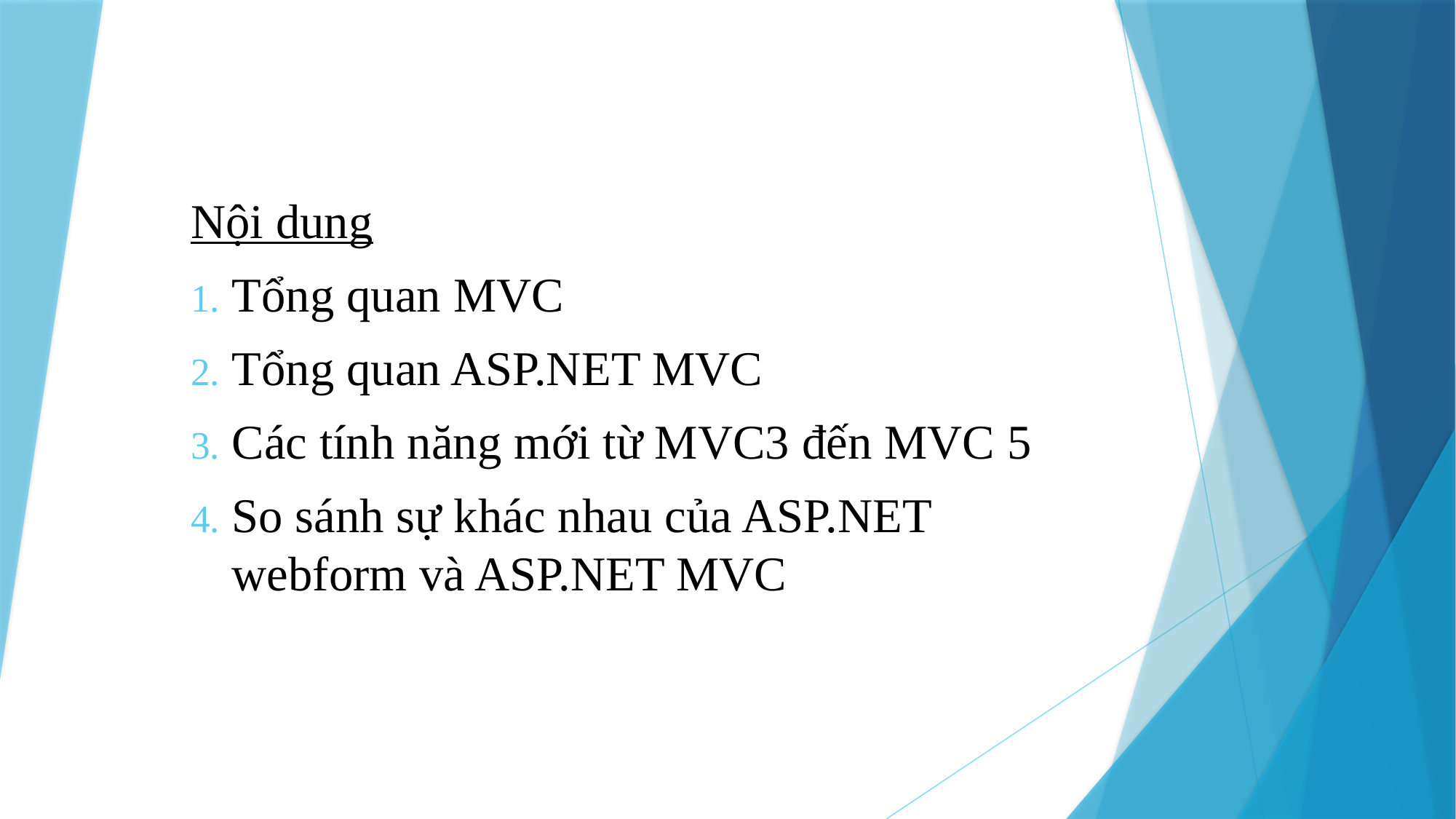

Nội dung
Tổng quan MVC
Tổng quan ASP.NET MVC
Các tính năng mới từ MVC3 đến MVC 5
So sánh sự khác nhau của ASP.NET webform và ASP.NET MVC